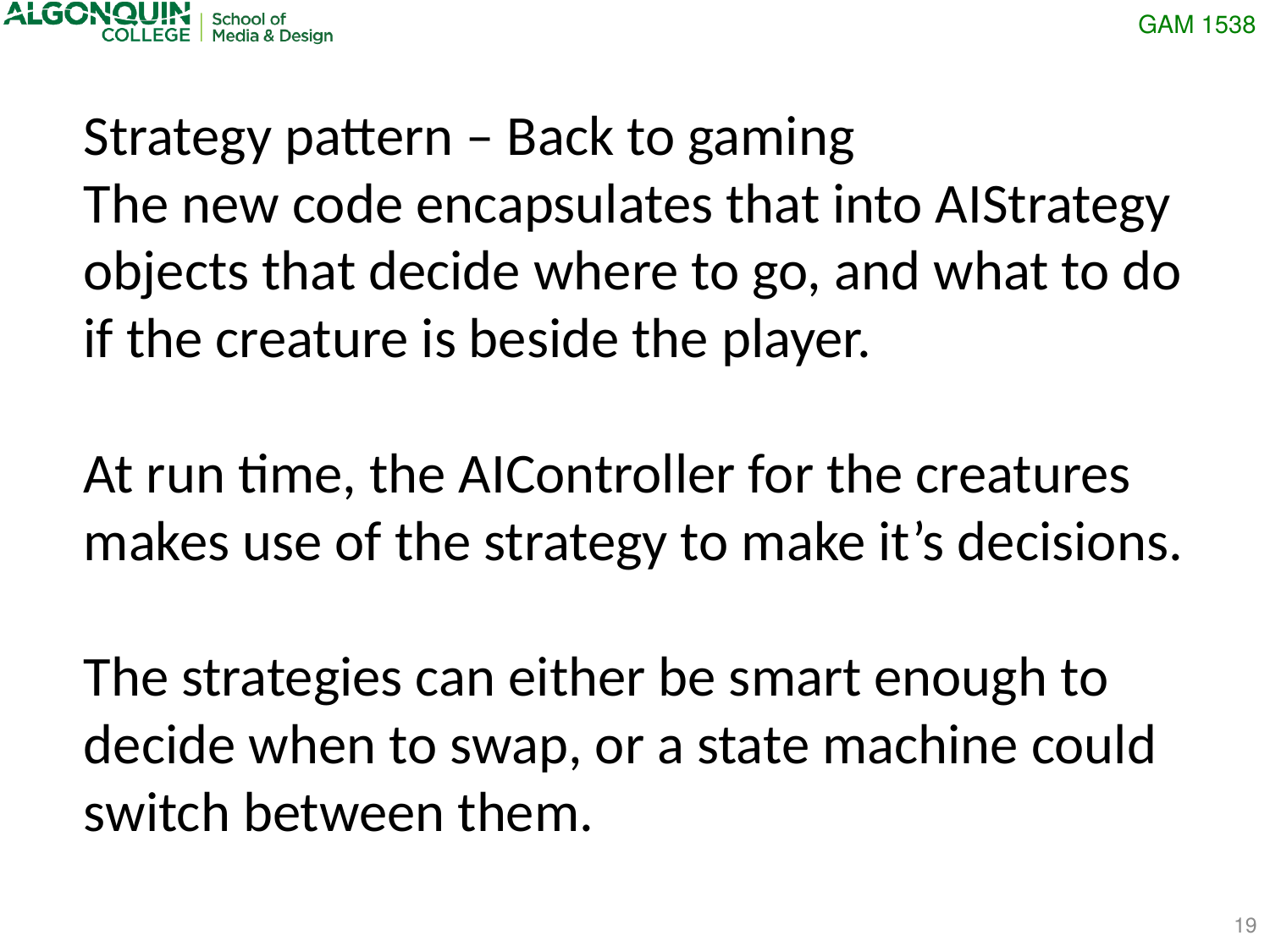

Strategy pattern – Back to gaming
The new code encapsulates that into AIStrategy objects that decide where to go, and what to do if the creature is beside the player.

At run time, the AIController for the creatures makes use of the strategy to make it’s decisions.

The strategies can either be smart enough to decide when to swap, or a state machine could switch between them.
19